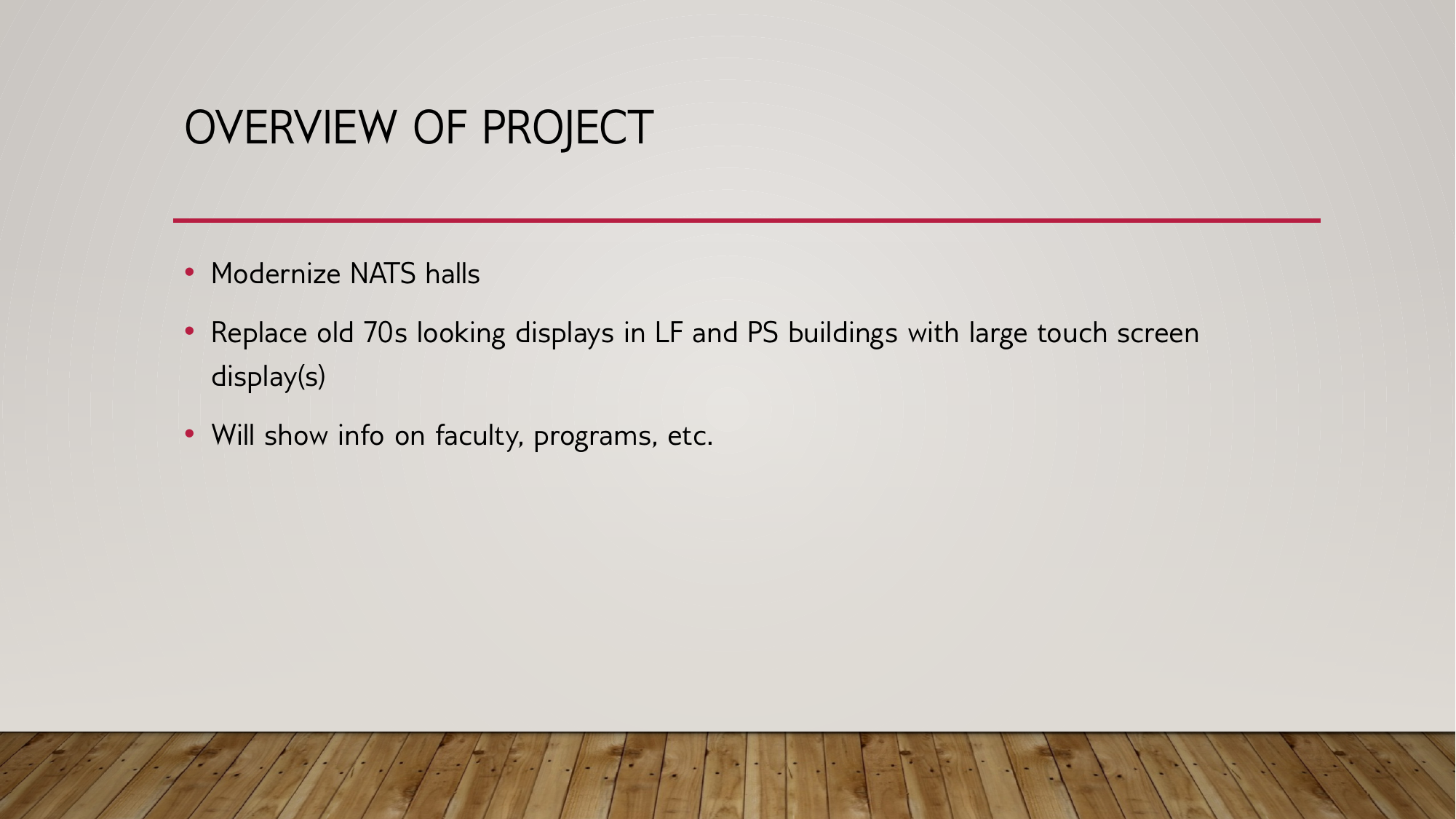

# Overview of project
Modernize NATS halls
Replace old 70s looking displays in LF and PS buildings with large touch screen display(s)
Will show info on faculty, programs, etc.